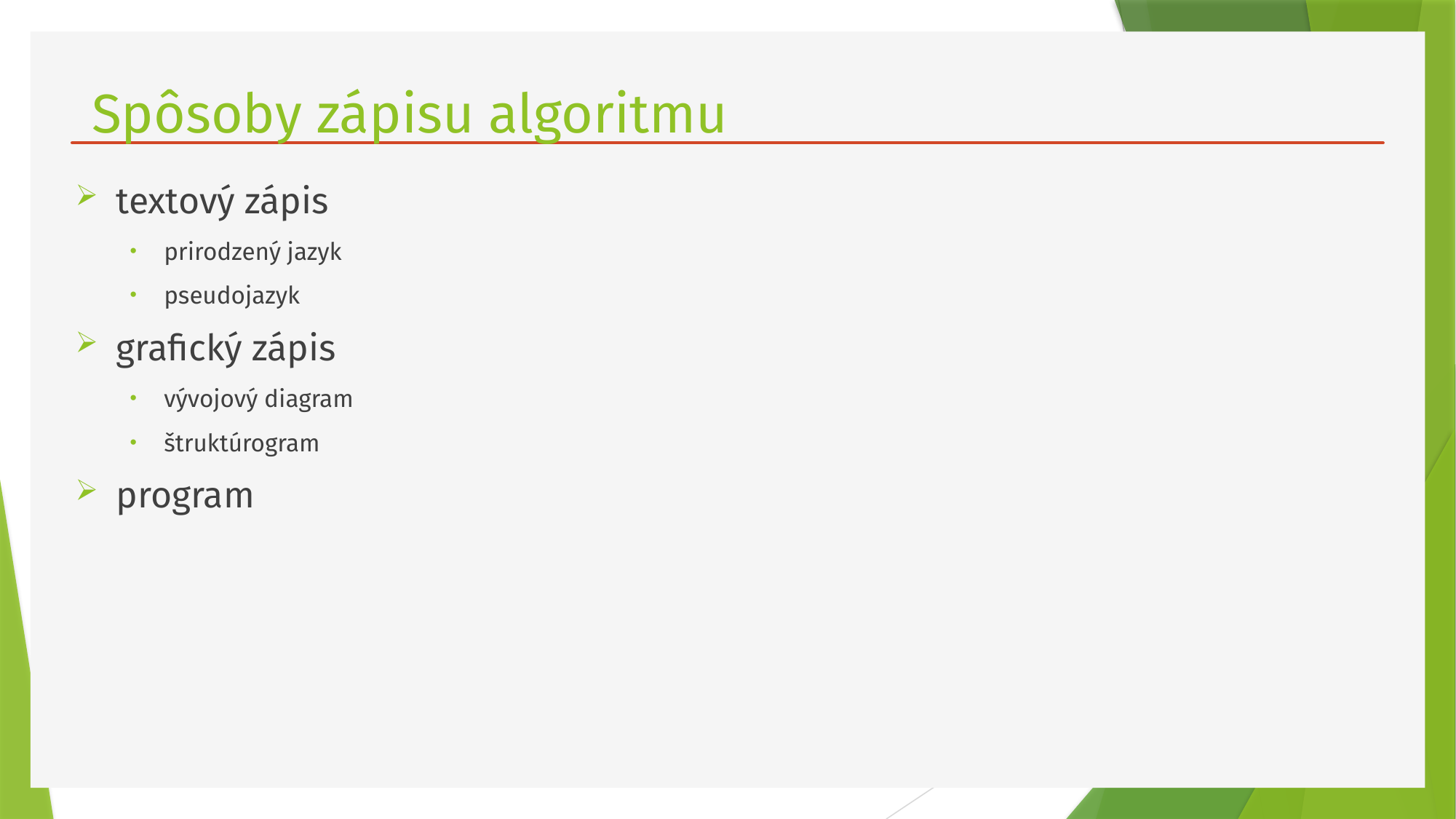

# Spôsoby zápisu algoritmu
textový zápis
prirodzený jazyk
pseudojazyk
grafický zápis
vývojový diagram
štruktúrogram
program